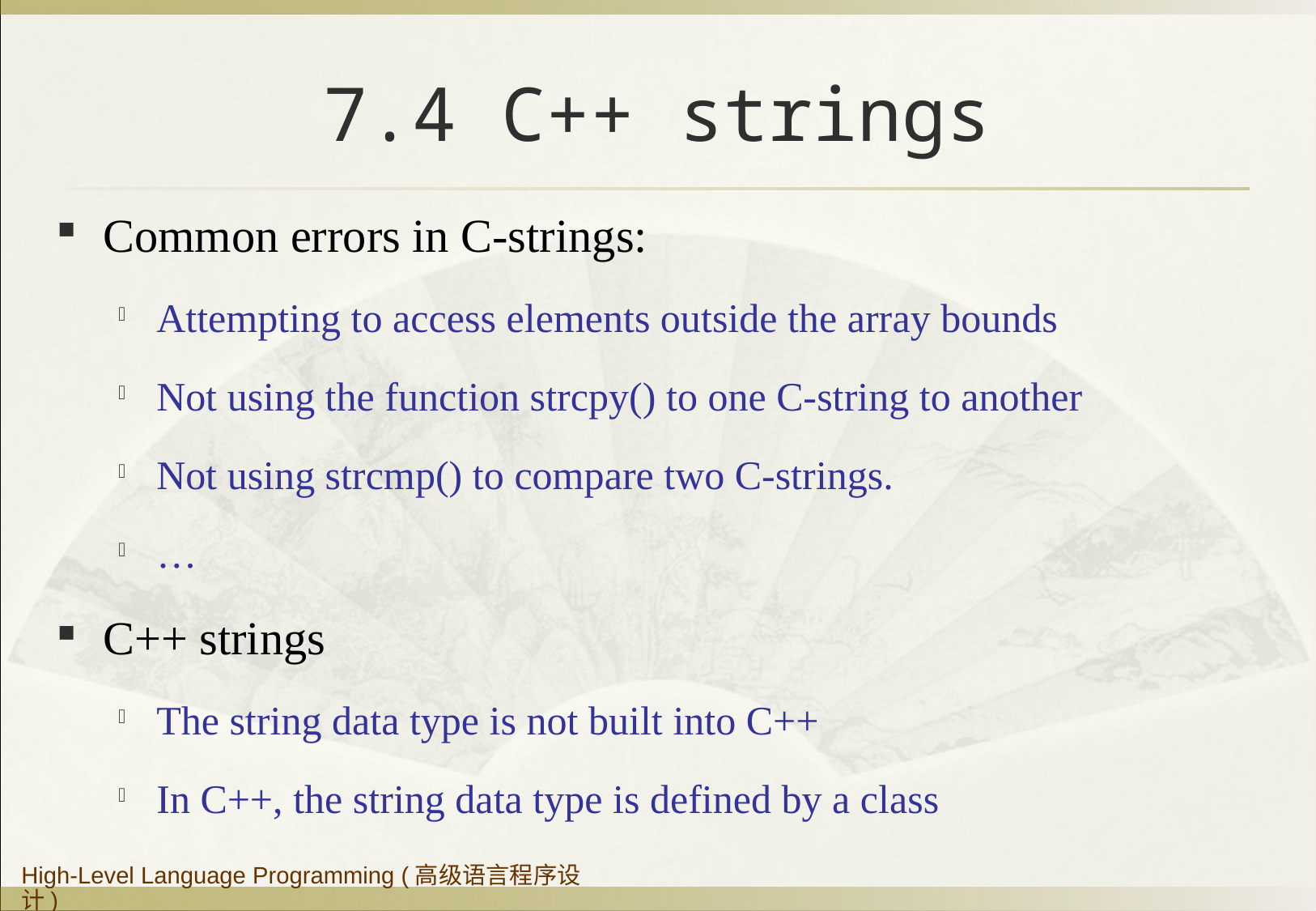

# 7.4 C++ strings
Common errors in C-strings:
Attempting to access elements outside the array bounds
Not using the function strcpy() to one C-string to another
Not using strcmp() to compare two C-strings.
…
C++ strings
The string data type is not built into C++
In C++, the string data type is defined by a class